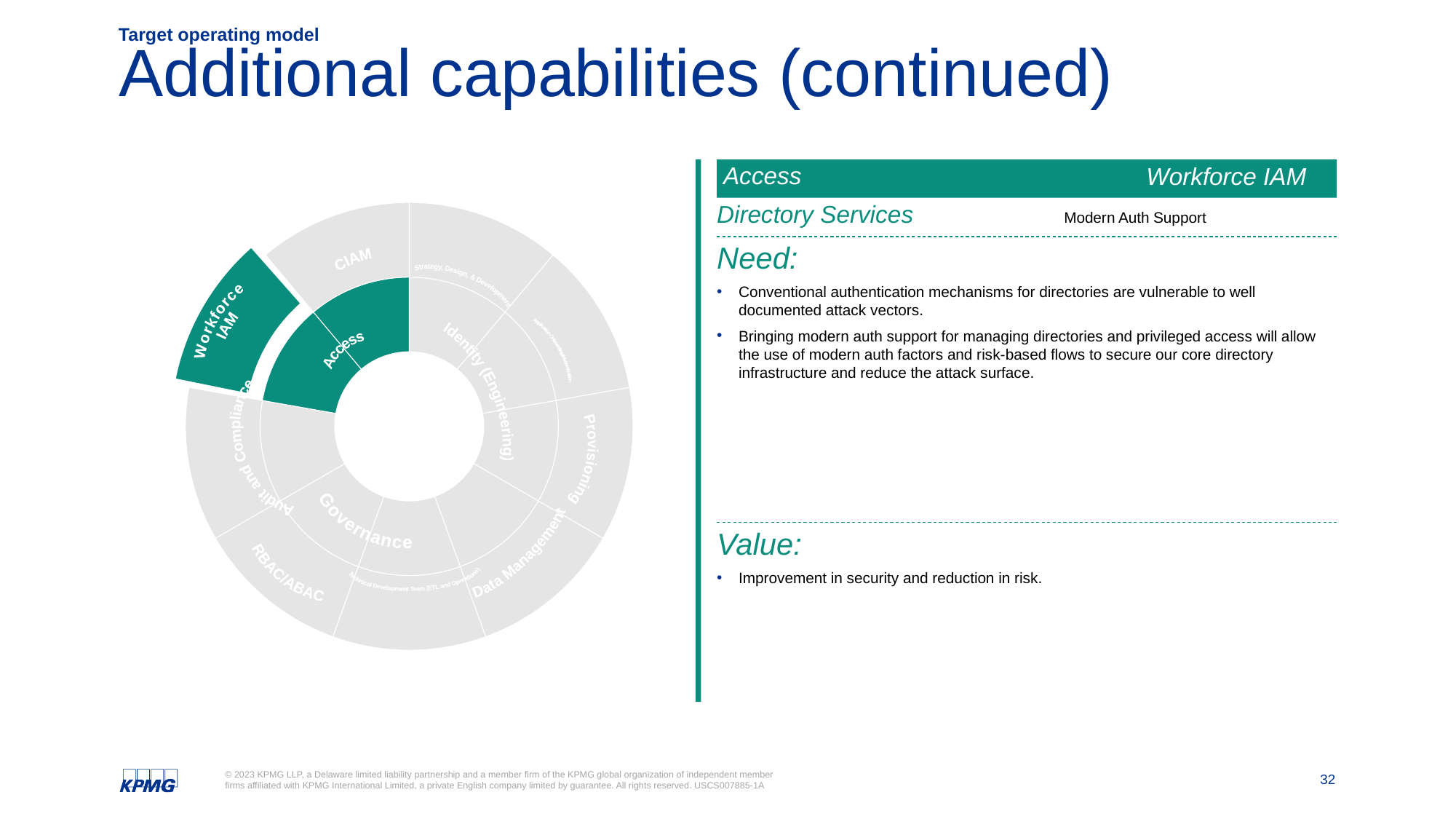

Target operating model

# Additional capabilities (continued)

### Chart

| Category | Sales |  |
|---|---|---|
| Architecture | 10.0 | 2.5 |
| Observability | 10.0 | 2.5 |
| ITDR | 10.0 | 2.5 |
| Managed Services | 10.0 | 2.5 |
| DevOps | 10.0 | 2.5 |
| PMO | 10.0 | 2.5 |
| Delivery Management | 10.0 | 2.5 |
| Financial Management | 10.0 | 2.5 |
| Sourcing and Procurement Support | 10.0 | 2.5 |
Strategy,
Design, &
Development
Access
Governance
Application
Onboarding/
Modernization
CIAM
Workforce
IAM
Identity (Engineering)
Audit and
Compliance
Provisioning
RBAC/ABAC
Data
Management
Technical
Development
Team (ETL and
Operations)

Access
Workforce IAM
Directory Services
Modern Auth Support
Need:
Conventional authentication mechanisms for directories are vulnerable to well documented attack vectors.
Bringing modern auth support for managing directories and privileged access will allow the use of modern auth factors and risk-based flows to secure our core directory infrastructure and reduce the attack surface.
Value:
Improvement in security and reduction in risk.